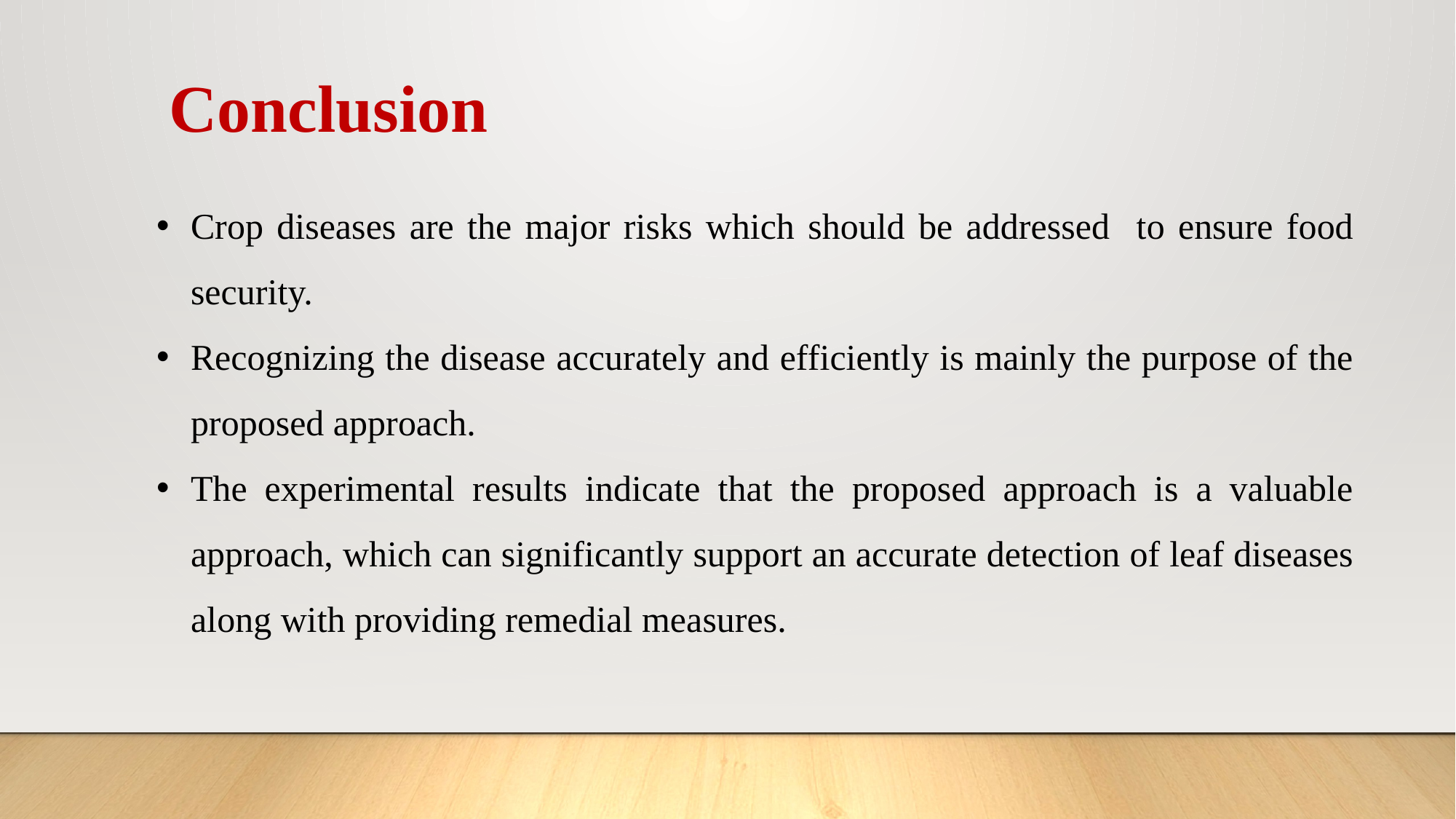

Conclusion
Crop diseases are the major risks which should be addressed  to ensure food security.
Recognizing the disease accurately and efficiently is mainly the purpose of the proposed approach.
The experimental results indicate that the proposed approach is a valuable approach, which can significantly support an accurate detection of leaf diseases along with providing remedial measures.